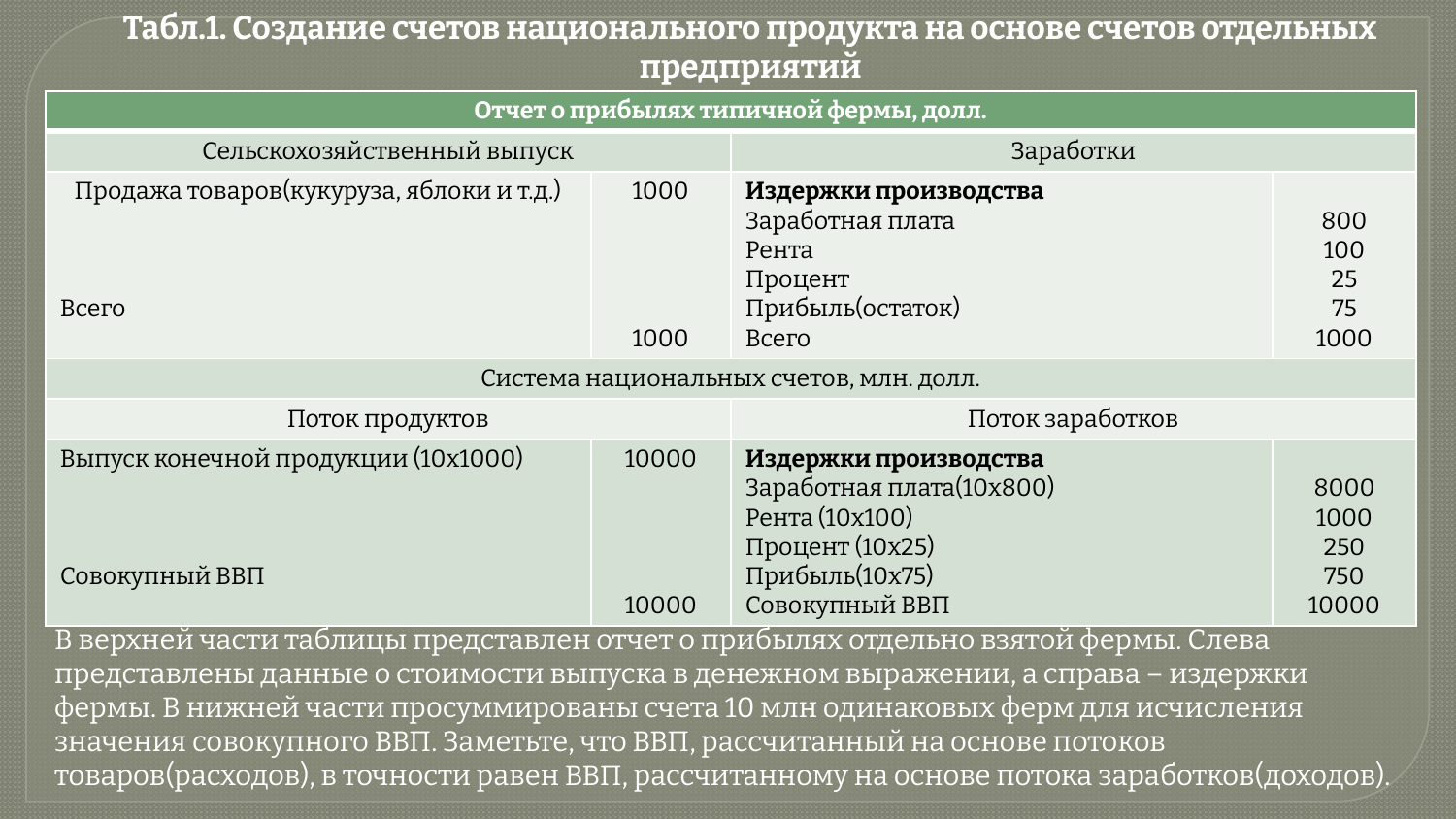

Табл.1. Создание счетов национального продукта на основе счетов отдельных предприятий
| Отчет о прибылях типичной фермы, долл. |  |  |  |
| --- | --- | --- | --- |
| Сельскохозяйственный выпуск |  | Заработки |  |
| Продажа товаров(кукуруза, яблоки и т.д.) Всего | 1000 1000 | Издержки производства Заработная плата Рента Процент Прибыль(остаток) Всего | 800 100 25 75 1000 |
| Система национальных счетов, млн. долл. |  |  |  |
| Поток продуктов |  | Поток заработков |  |
| Выпуск конечной продукции (10х1000) Совокупный ВВП | 10000 10000 | Издержки производства Заработная плата(10х800) Рента (10х100) Процент (10х25) Прибыль(10х75) Совокупный ВВП | 8000 1000 250 750 10000 |
В верхней части таблицы представлен отчет о прибылях отдельно взятой фермы. Слева представлены данные о стоимости выпуска в денежном выражении, а справа – издержки фермы. В нижней части просуммированы счета 10 млн одинаковых ферм для исчисления значения совокупного ВВП. Заметьте, что ВВП, рассчитанный на основе потоков товаров(расходов), в точности равен ВВП, рассчитанному на основе потока заработков(доходов).